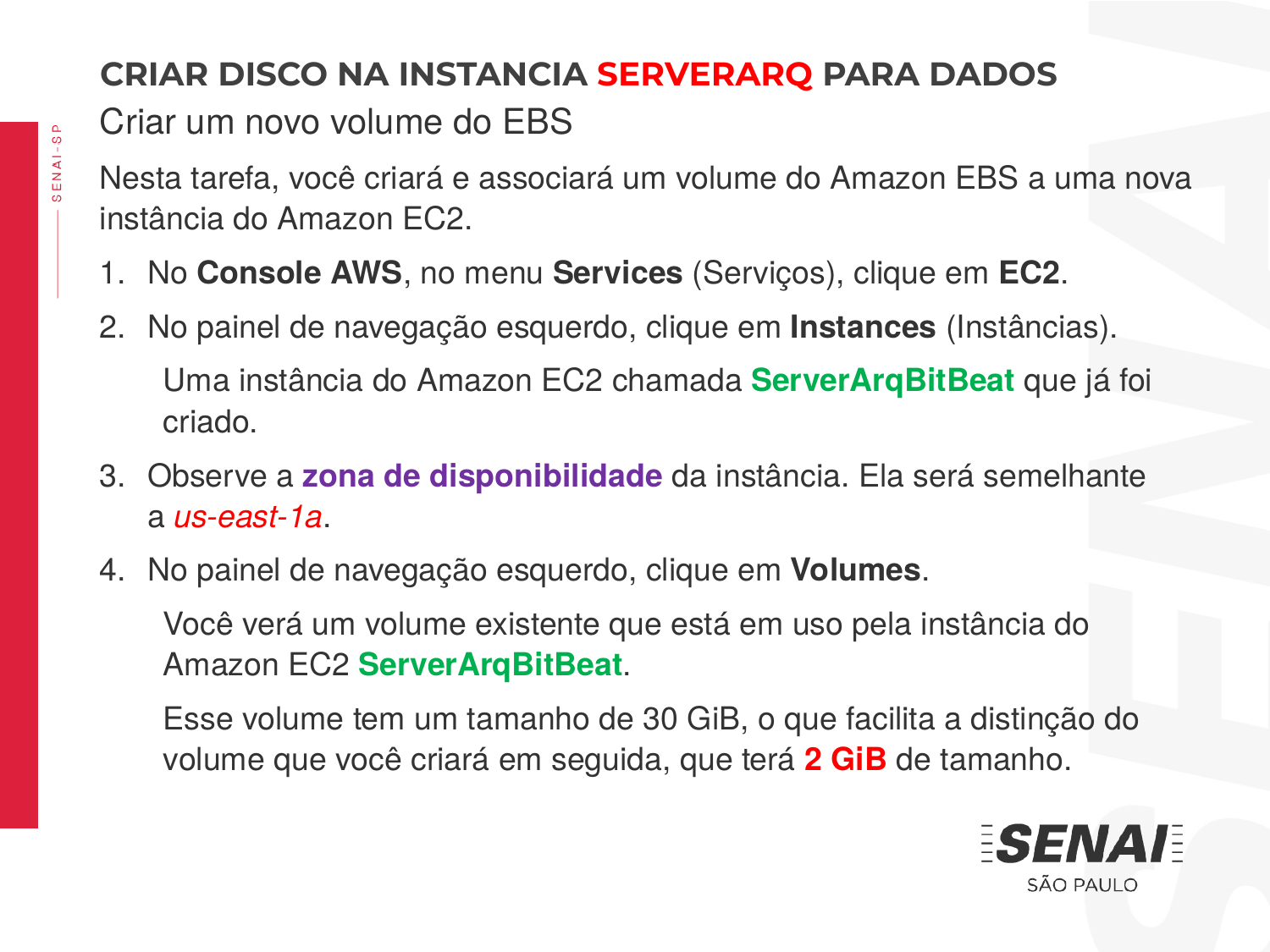

CRIAR DISCO NA INSTANCIA SERVERARQ PARA DADOS
Criar um novo volume do EBS
Nesta tarefa, você criará e associará um volume do Amazon EBS a uma nova instância do Amazon EC2.
No Console AWS, no menu Services (Serviços), clique em EC2.
No painel de navegação esquerdo, clique em Instances (Instâncias).
Uma instância do Amazon EC2 chamada ServerArqBitBeat que já foi criado.
Observe a zona de disponibilidade da instância. Ela será semelhante a us-east-1a.
No painel de navegação esquerdo, clique em Volumes.
Você verá um volume existente que está em uso pela instância do Amazon EC2 ServerArqBitBeat.
Esse volume tem um tamanho de 30 GiB, o que facilita a distinção do volume que você criará em seguida, que terá 2 GiB de tamanho.